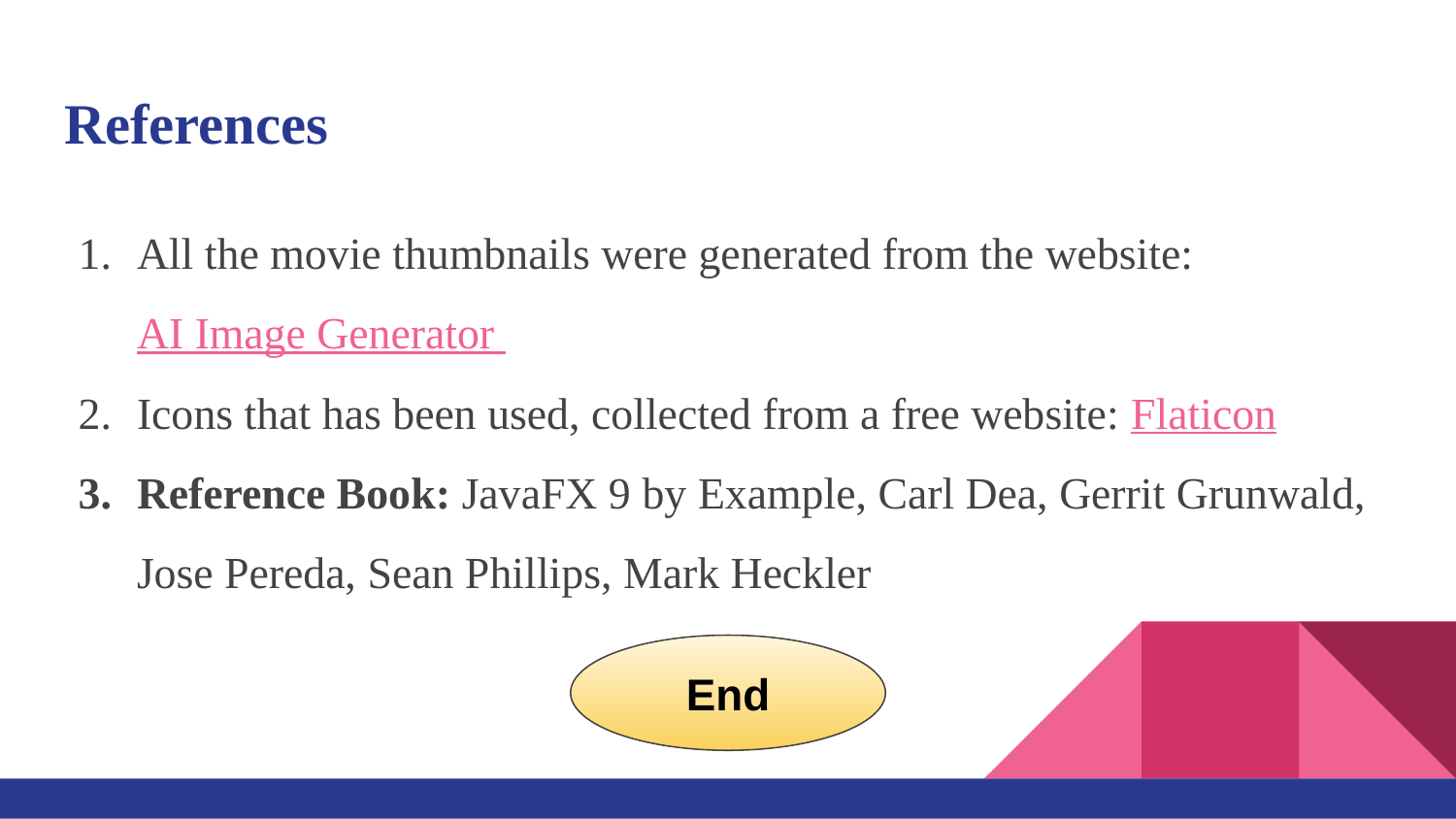

# References
All the movie thumbnails were generated from the website: AI Image Generator
Icons that has been used, collected from a free website: Flaticon
Reference Book: JavaFX 9 by Example, Carl Dea, Gerrit Grunwald, Jose Pereda, Sean Phillips, Mark Heckler
End